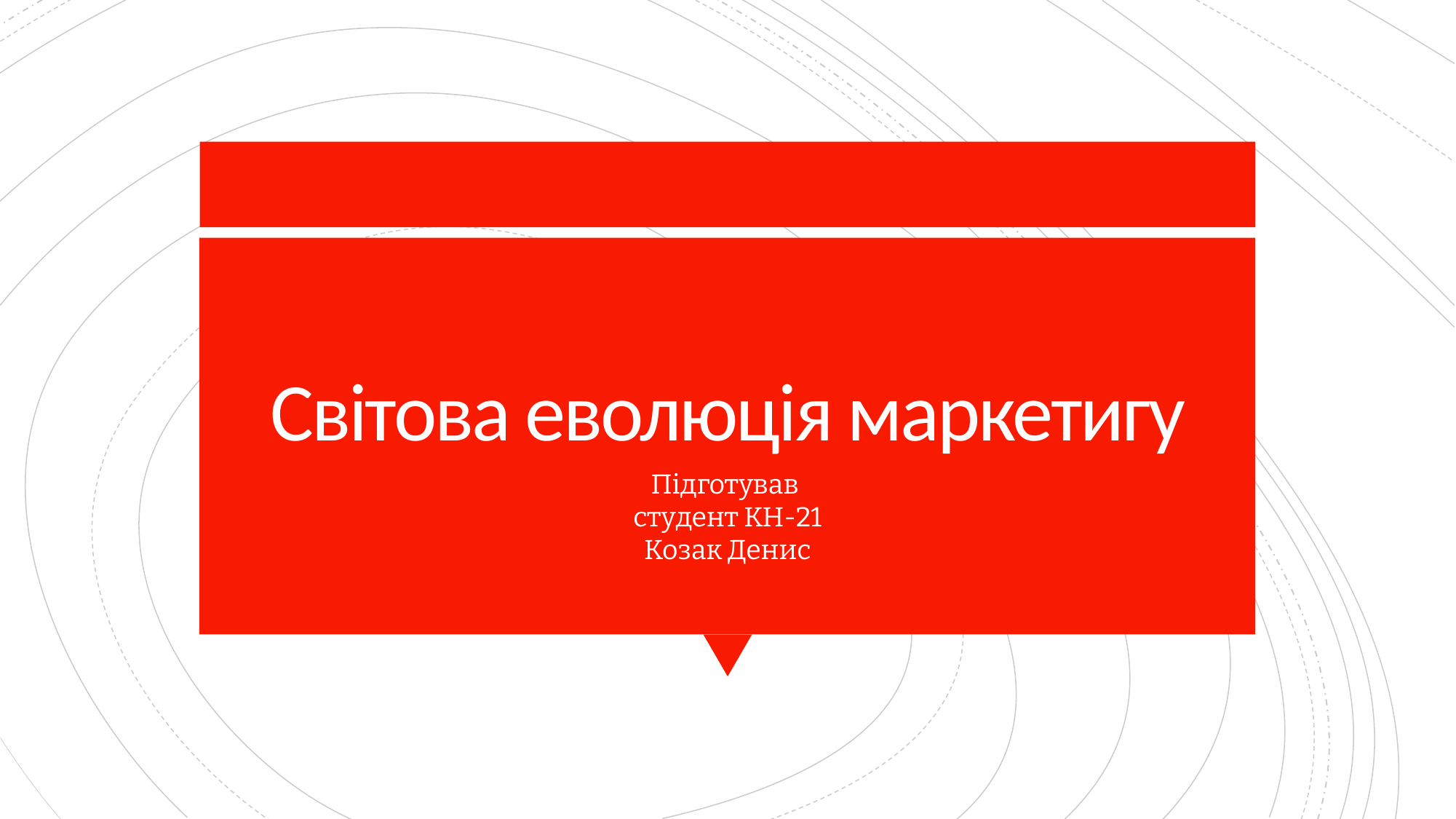

# Світова еволюція маркетигу
Підготував
студент КН-21
Козак Денис